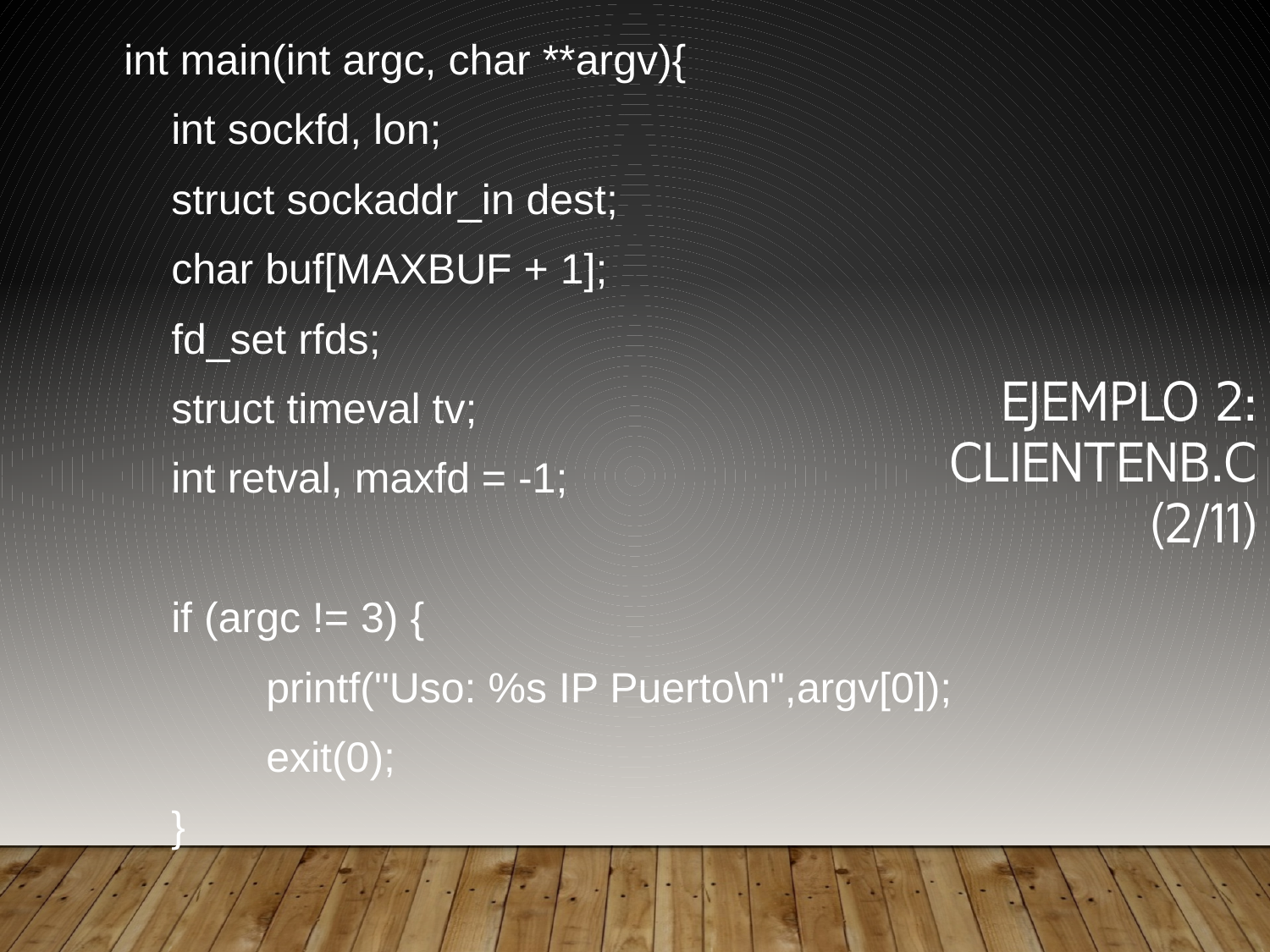

int main(int argc, char **argv){
    int sockfd, lon;
    struct sockaddr_in dest;
    char buf[MAXBUF + 1];
    fd_set rfds;
    struct timeval tv;
    int retval, maxfd = -1;

    if (argc != 3) {
            printf("Uso: %s IP Puerto\n",argv[0]);
            exit(0);
    }
Ejemplo 2: clienteNB.c (2/11)